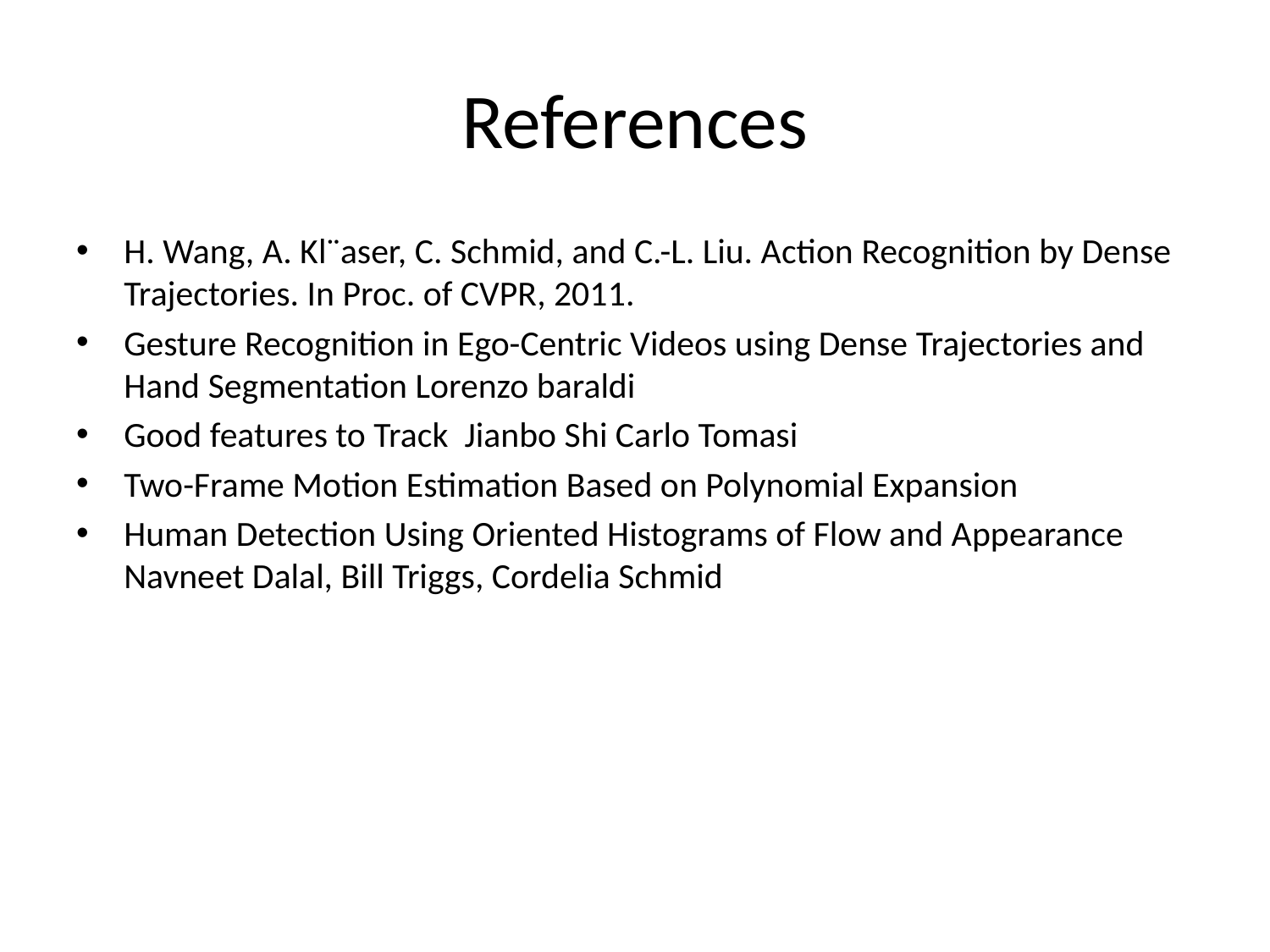

# References
H. Wang, A. Kl¨aser, C. Schmid, and C.-L. Liu. Action Recognition by Dense Trajectories. In Proc. of CVPR, 2011.
Gesture Recognition in Ego-Centric Videos using Dense Trajectories and Hand Segmentation Lorenzo baraldi
Good features to Track  Jianbo Shi Carlo Tomasi
Two-Frame Motion Estimation Based on Polynomial Expansion
Human Detection Using Oriented Histograms of Flow and Appearance Navneet Dalal, Bill Triggs, Cordelia Schmid